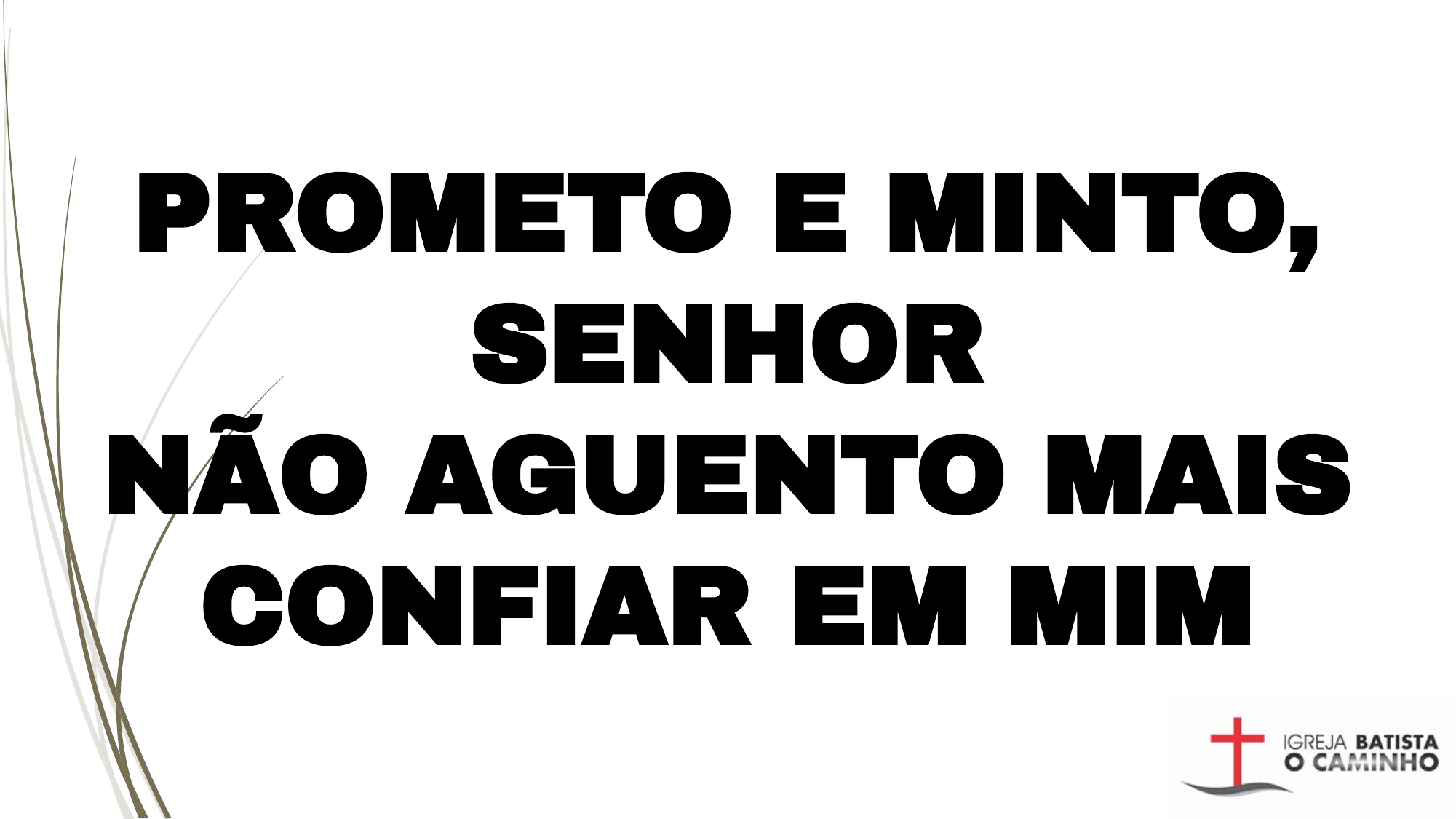

# PROMETO E MINTO, SENHOR NÃO AGUENTO MAIS CONFIAR EM MIM